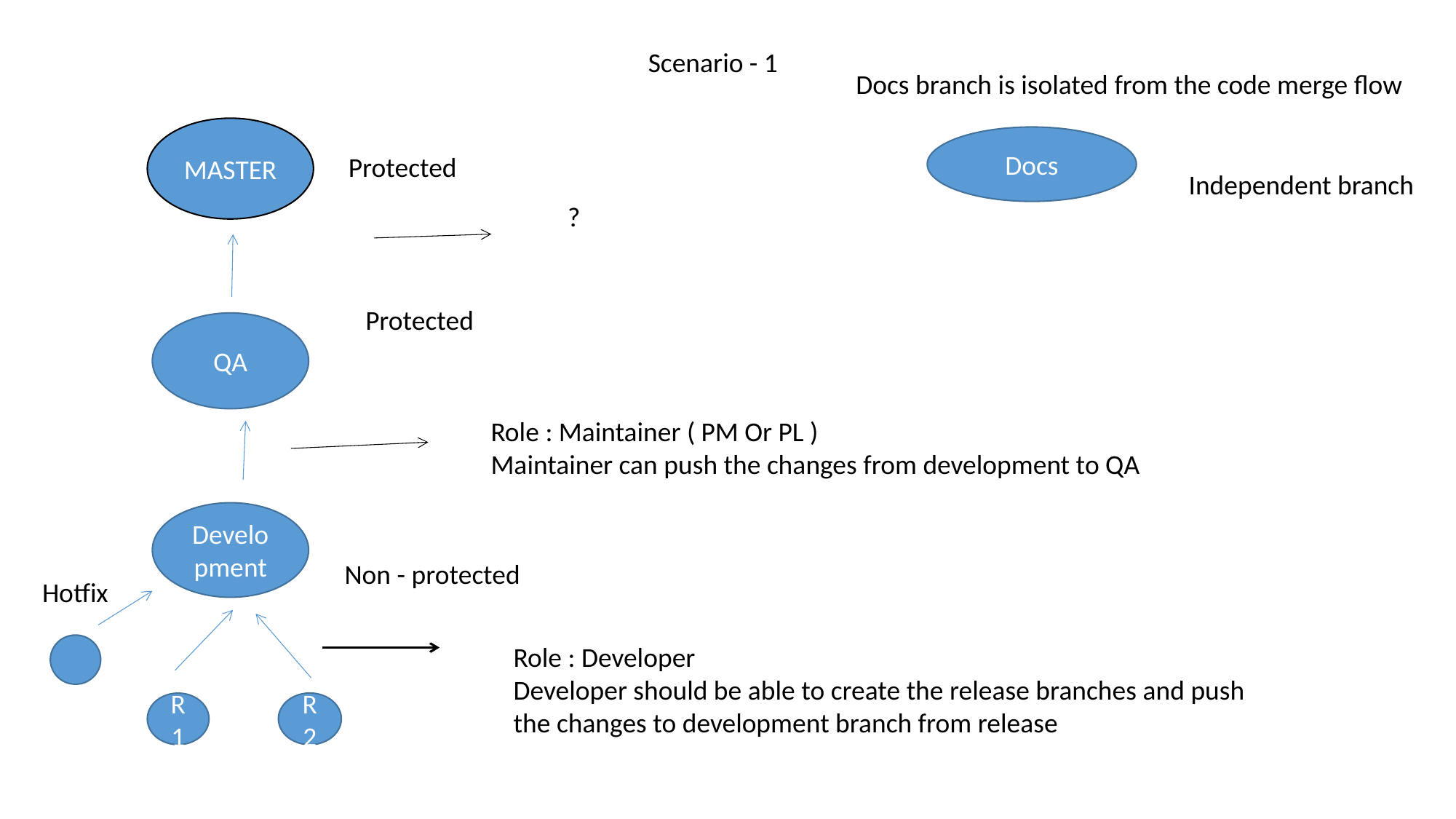

Scenario - 1
Docs branch is isolated from the code merge flow
MASTER
Docs
Protected
Independent branch
?
Protected
QA
Role : Maintainer ( PM Or PL )
Maintainer can push the changes from development to QA
Development
Non - protected
Hotfix
Role : Developer
Developer should be able to create the release branches and push the changes to development branch from release

R2
R1